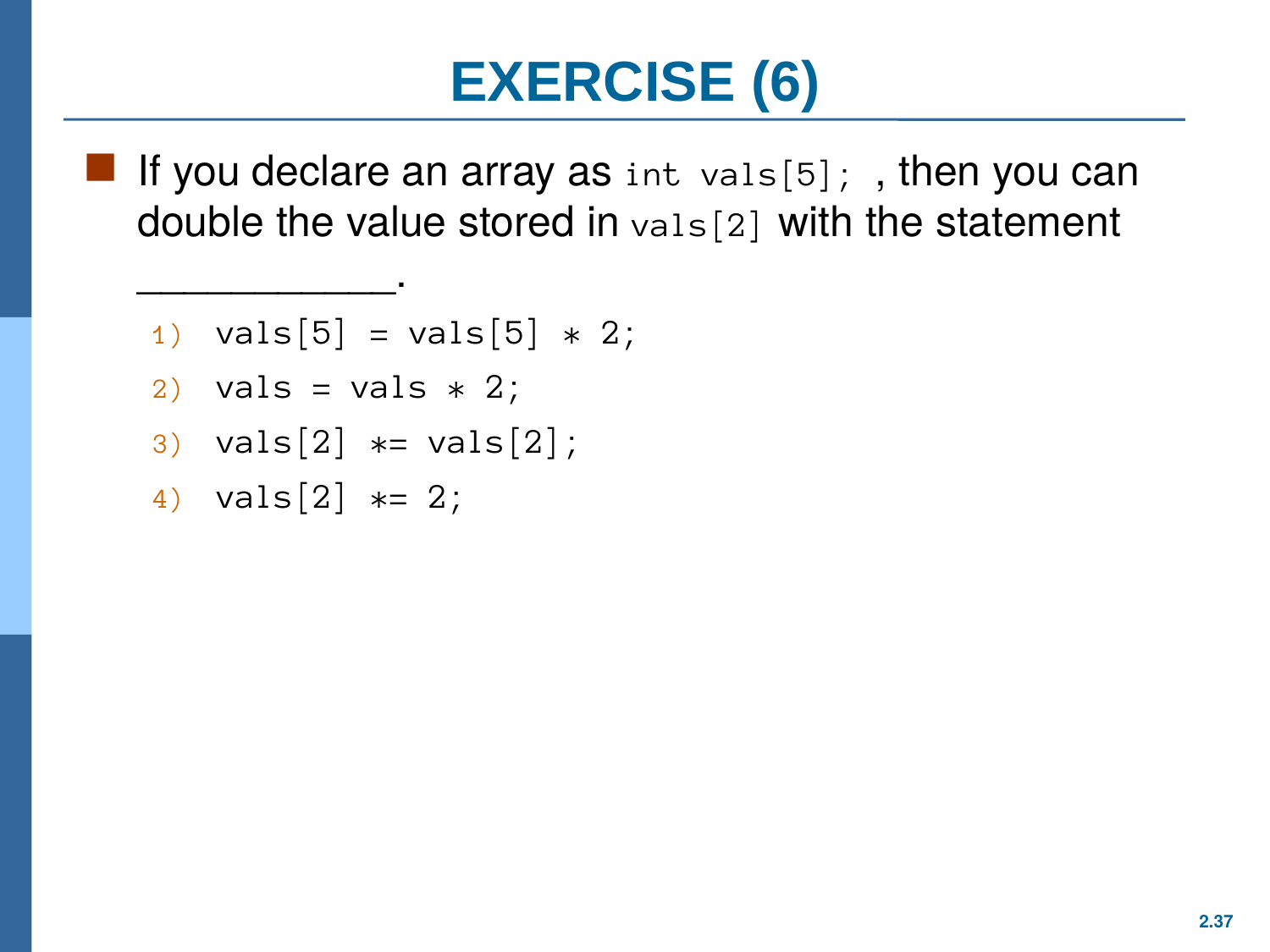

# EXERCISE (6)
If you declare an array as int vals[5]; , then you can double the value stored in vals[2] with the statement ___________.
vals[5] = vals[5] * 2;
vals = vals * 2;
vals[2] *= vals[2];
vals[2] *= 2;